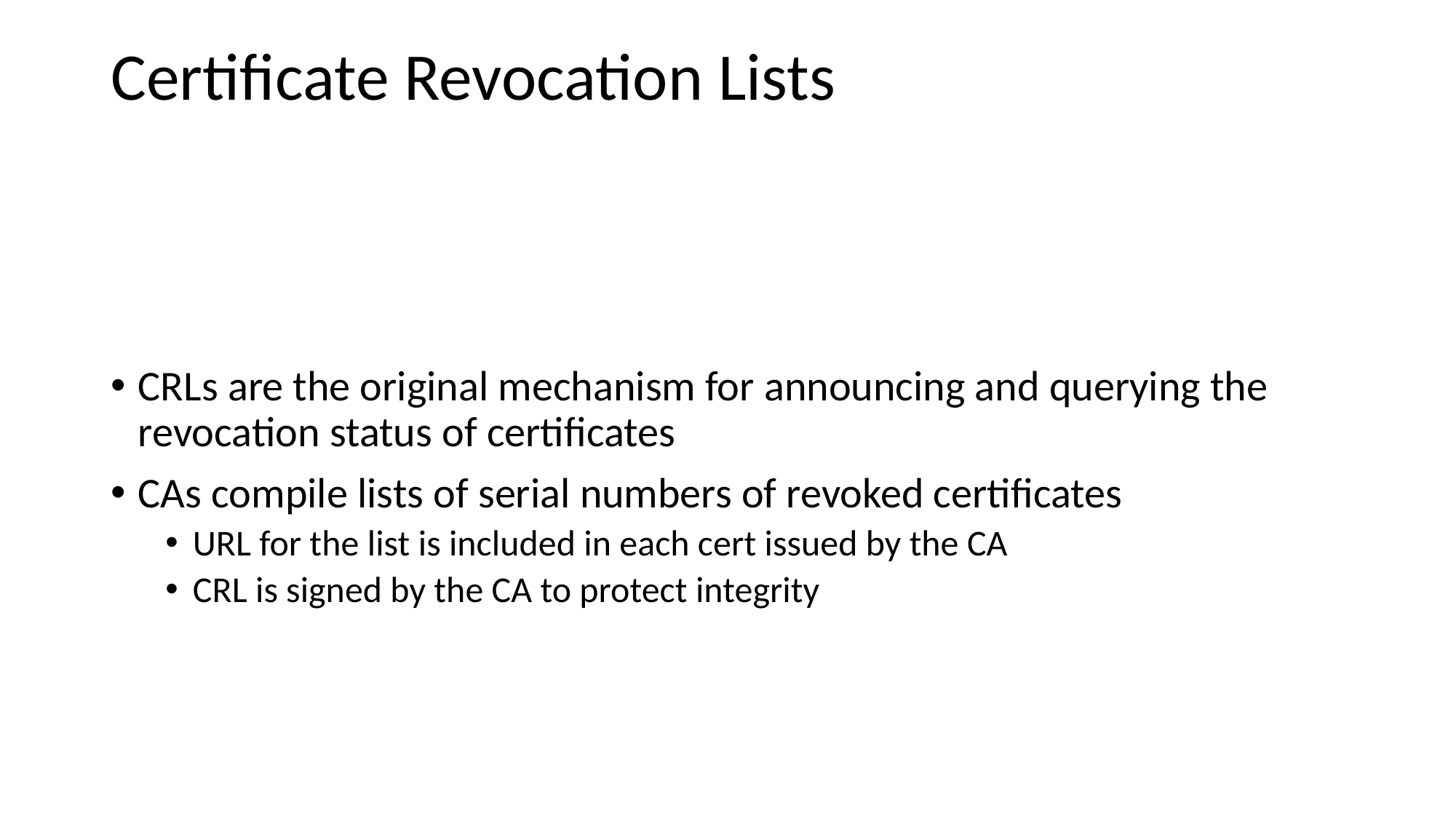

# Certificate Revocation Lists
CRLs are the original mechanism for announcing and querying the revocation status of certificates
CAs compile lists of serial numbers of revoked certificates
URL for the list is included in each cert issued by the CA
CRL is signed by the CA to protect integrity